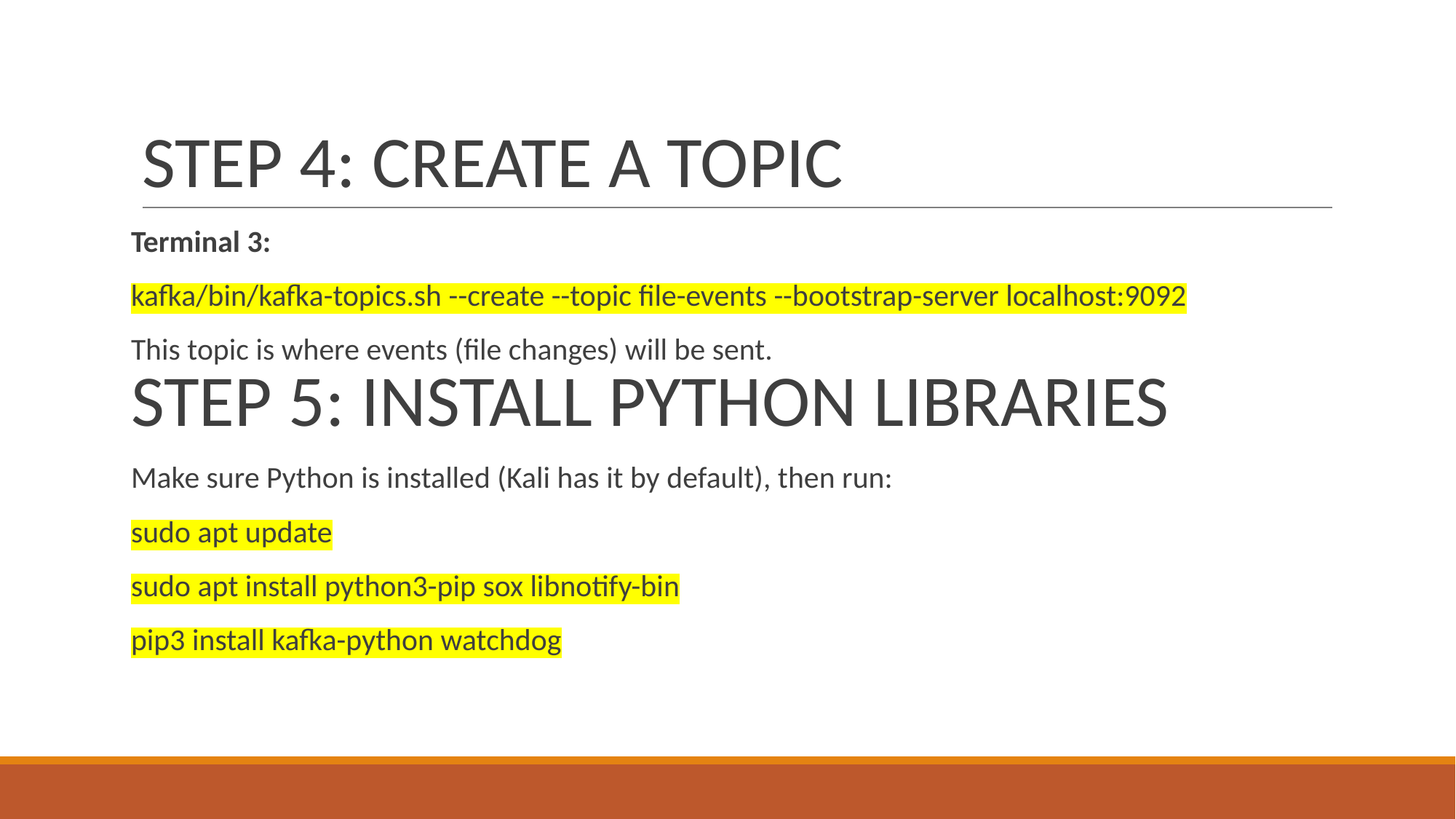

# STEP 4: CREATE A TOPIC
Terminal 3:
kafka/bin/kafka-topics.sh --create --topic file-events --bootstrap-server localhost:9092
This topic is where events (file changes) will be sent.
STEP 5: INSTALL PYTHON LIBRARIES
Make sure Python is installed (Kali has it by default), then run:
sudo apt update
sudo apt install python3-pip sox libnotify-bin
pip3 install kafka-python watchdog